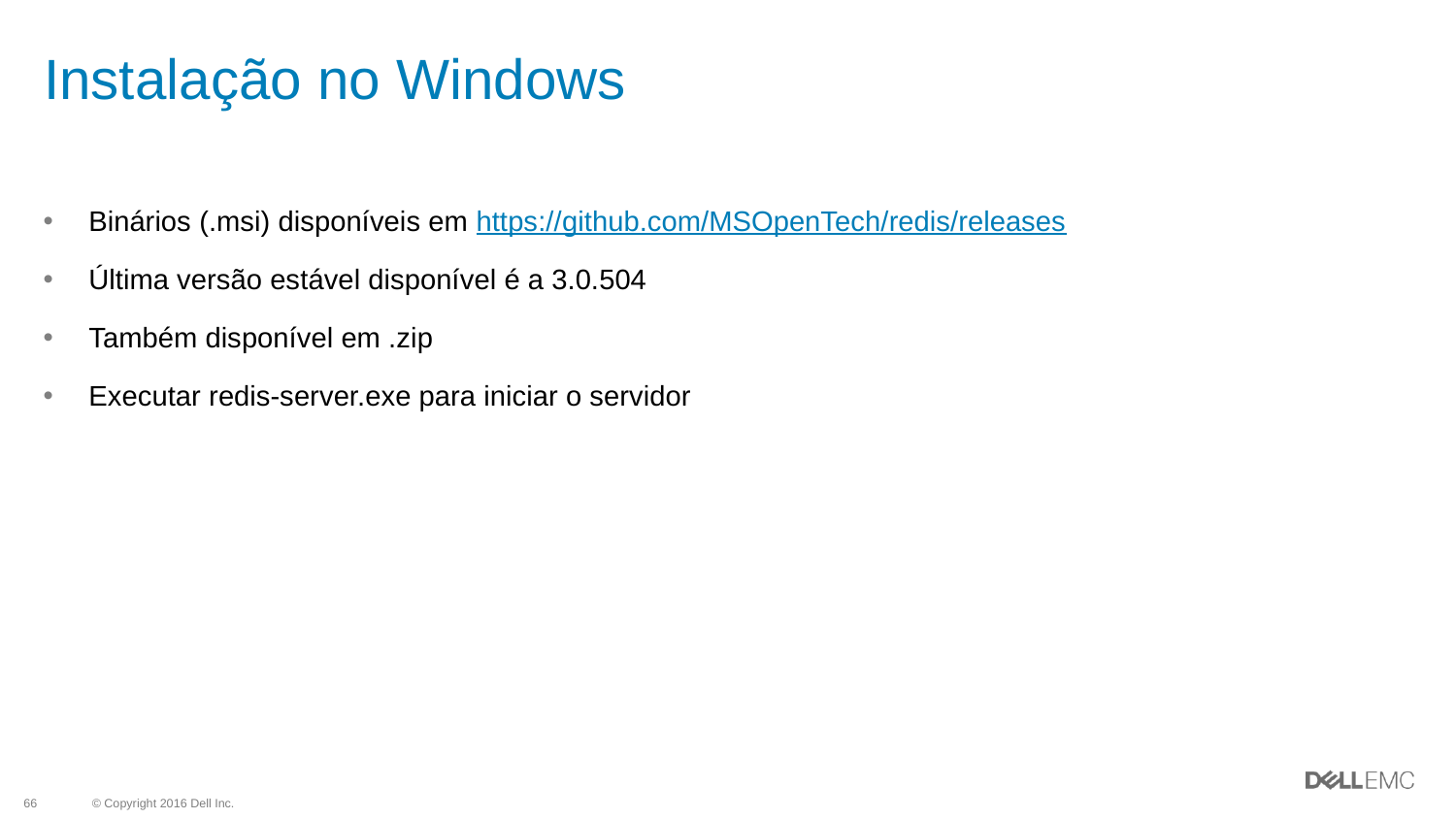

# Instalação no Windows
Binários (.msi) disponíveis em https://github.com/MSOpenTech/redis/releases
Última versão estável disponível é a 3.0.504
Também disponível em .zip
Executar redis-server.exe para iniciar o servidor